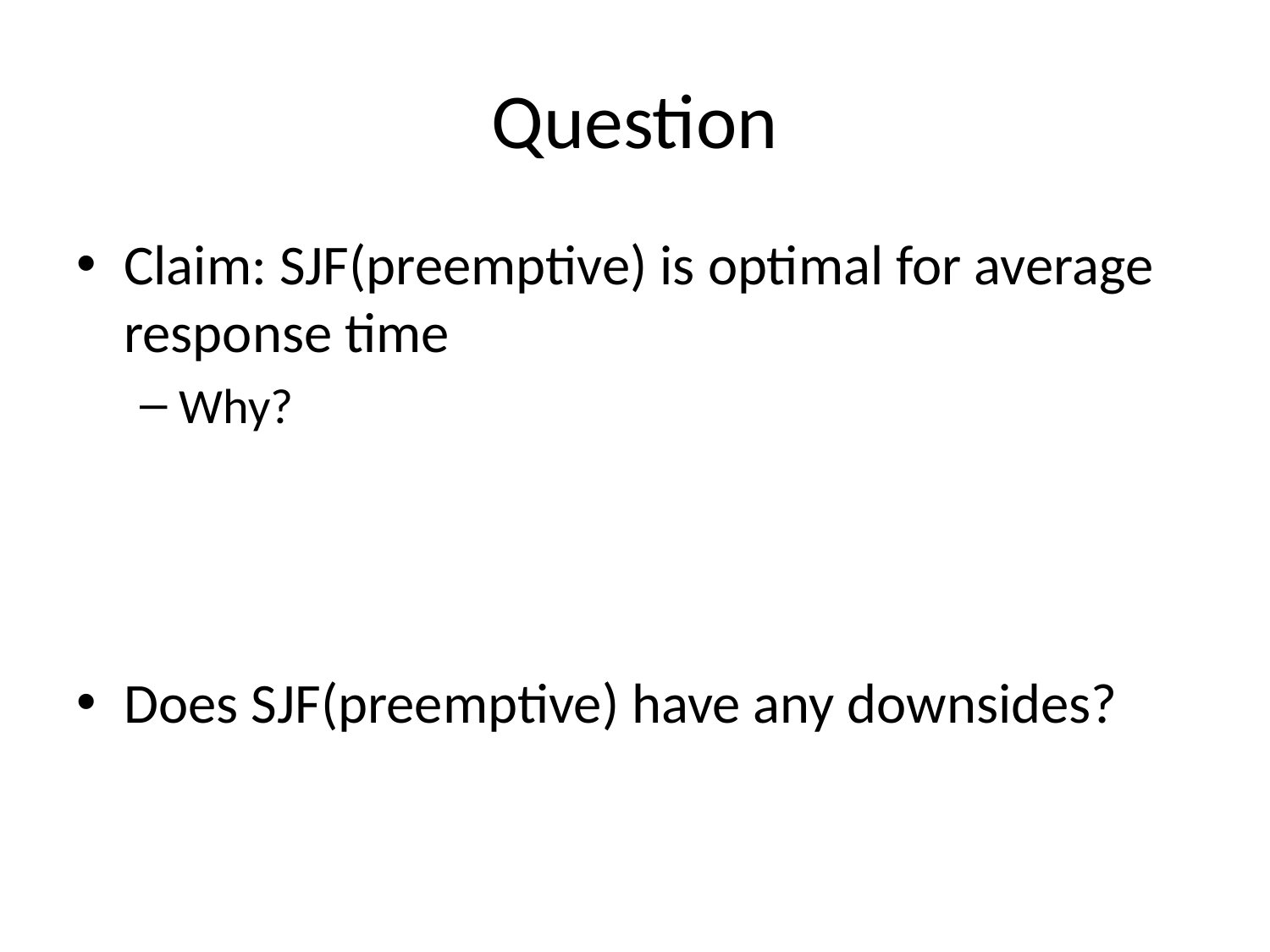

# Question
Claim: SJF(preemptive) is optimal for average response time
Why?

Does SJF(preemptive) have any downsides?